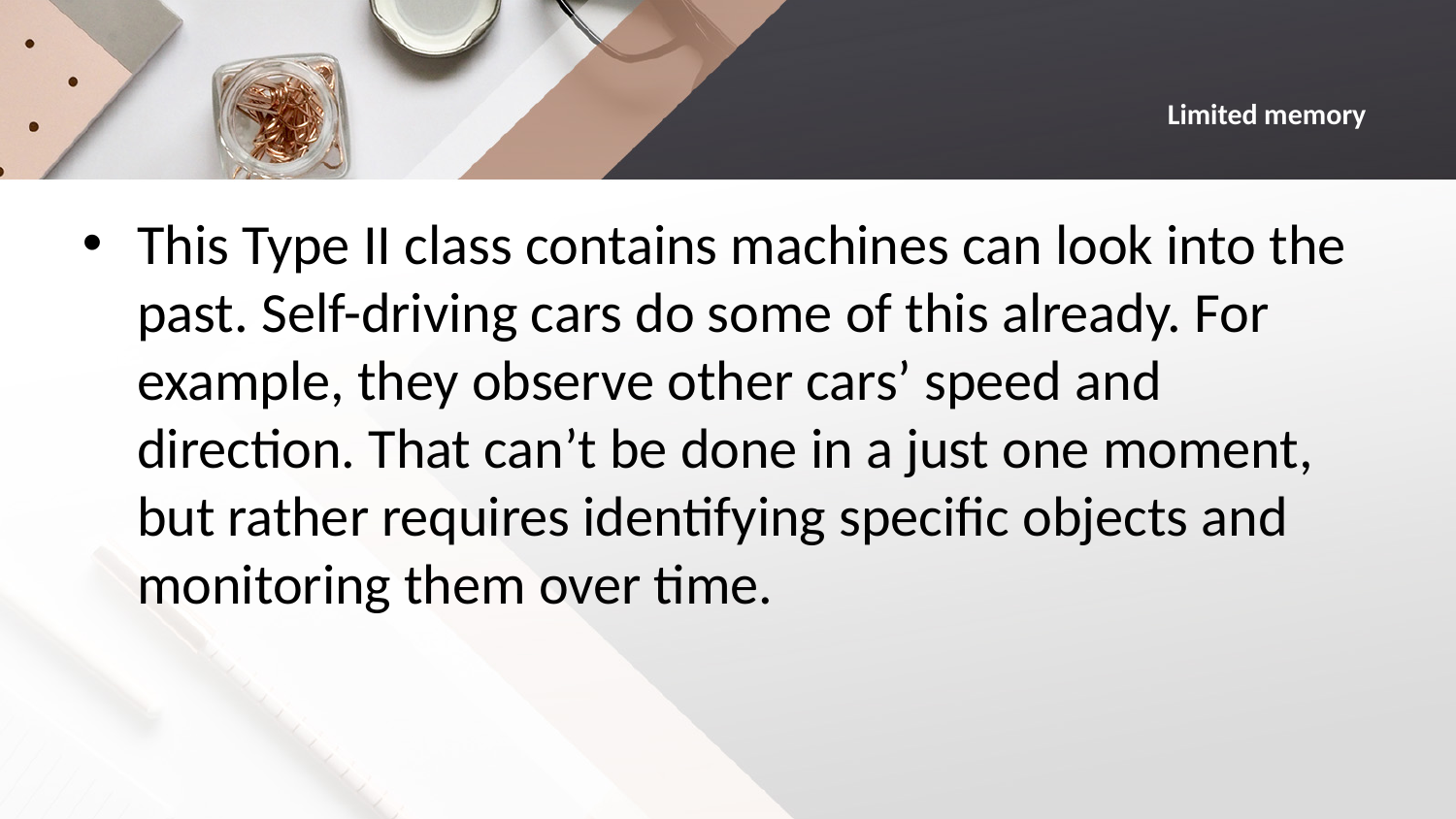

# Limited memory
This Type II class contains machines can look into the past. Self-driving cars do some of this already. For example, they observe other cars’ speed and direction. That can’t be done in a just one moment, but rather requires identifying specific objects and monitoring them over time.